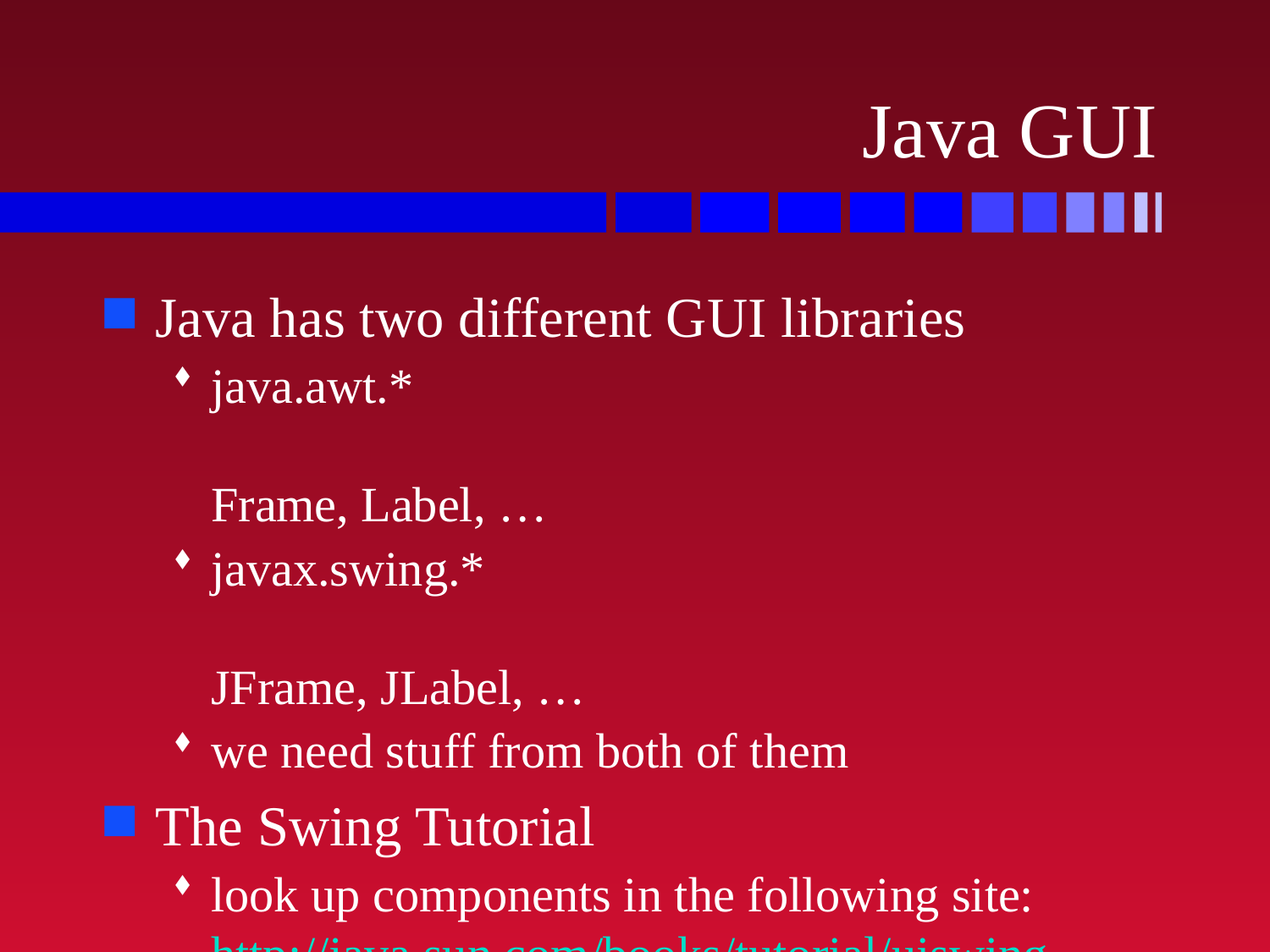

# Java GUI
Java has two different GUI libraries
java.awt.*	Frame, Label, …
javax.swing.*	JFrame, JLabel, …
we need stuff from both of them
The Swing Tutorial
look up components in the following site: http://java.sun.com/books/tutorial/uiswing